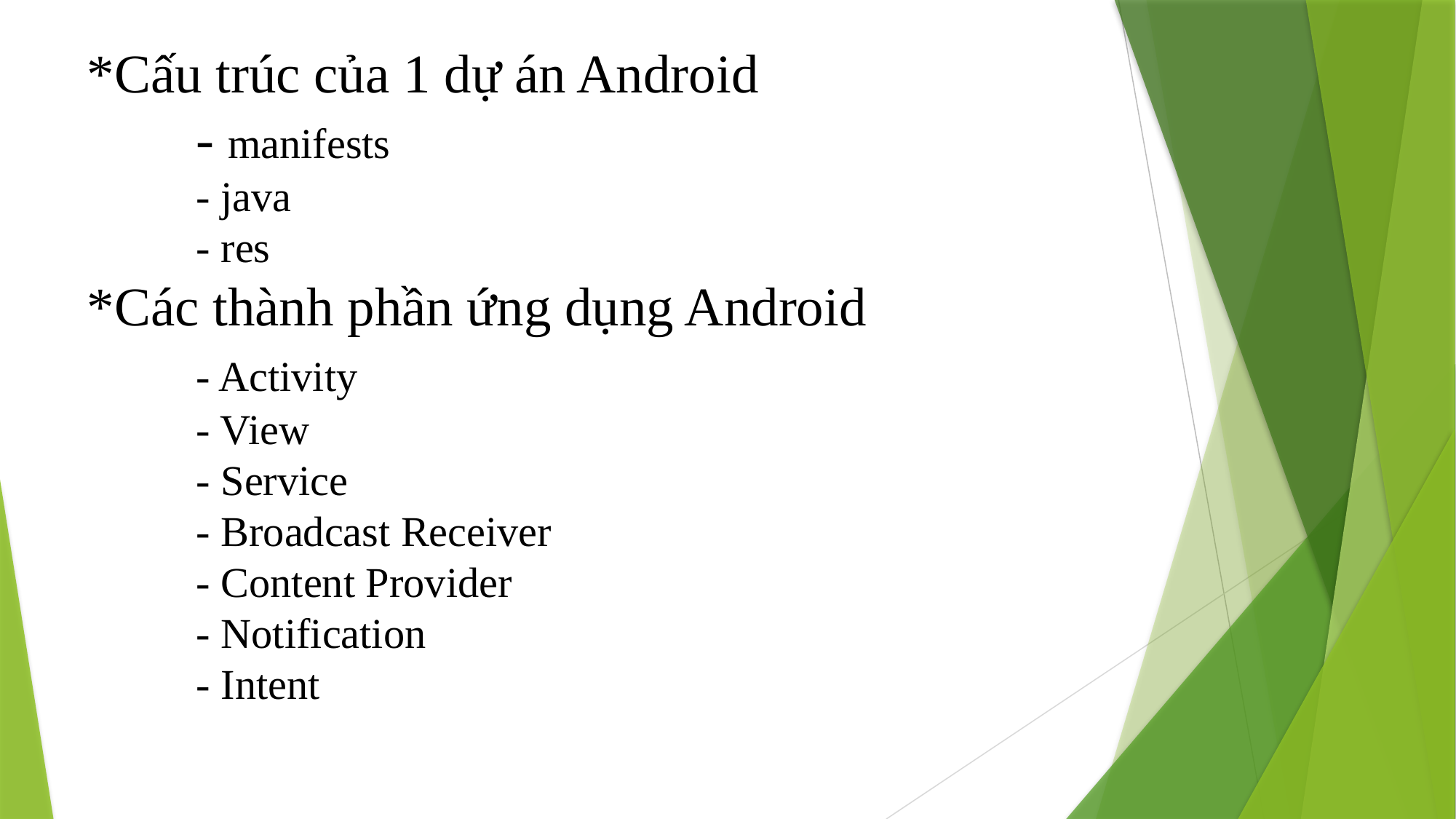

*Cấu trúc của 1 dự án Android
	- manifests
	- java
	- res
*Các thành phần ứng dụng Android
	- Activity
	- View
	- Service
 	- Broadcast Receiver
	- Content Provider
	- Notification
	- Intent